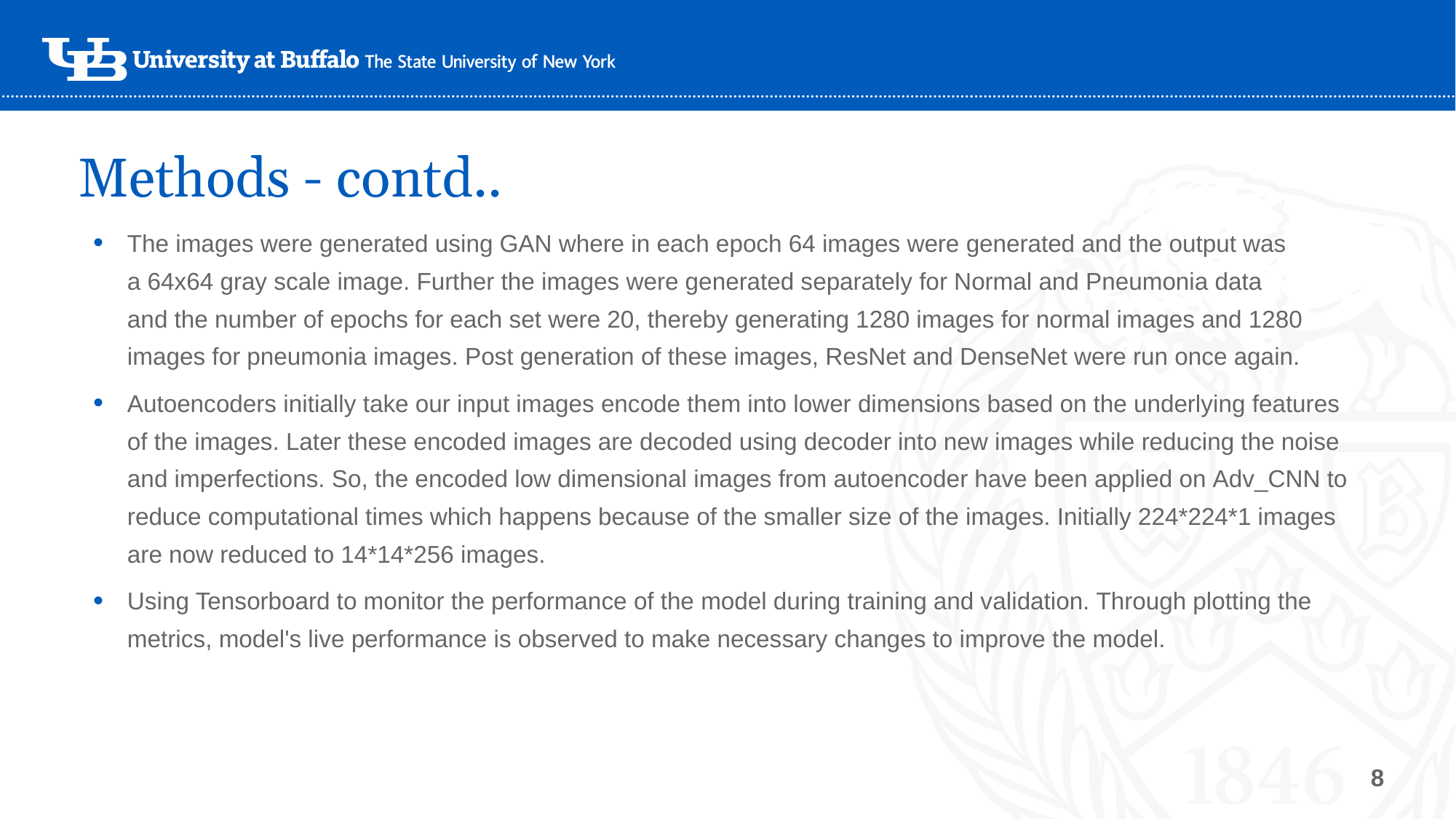

# Methods - contd..

The images were generated using GAN where in each epoch 64 images were generated and the output was a 64x64 gray scale image. Further the images were generated separately for Normal and Pneumonia data and the number of epochs for each set were 20, thereby generating 1280 images for normal images and 1280 images for pneumonia images. Post generation of these images, ResNet and DenseNet were run once again.
Autoencoders initially take our input images encode them into lower dimensions based on the underlying features of the images. Later these encoded images are decoded using decoder into new images while reducing the noise and imperfections. So, the encoded low dimensional images from autoencoder have been applied on Adv_CNN to reduce computational times which happens because of the smaller size of the images. Initially 224*224*1 images are now reduced to 14*14*256 images.
Using Tensorboard to monitor the performance of the model during training and validation. Through plotting the metrics, model's live performance is observed to make necessary changes to improve the model.
8